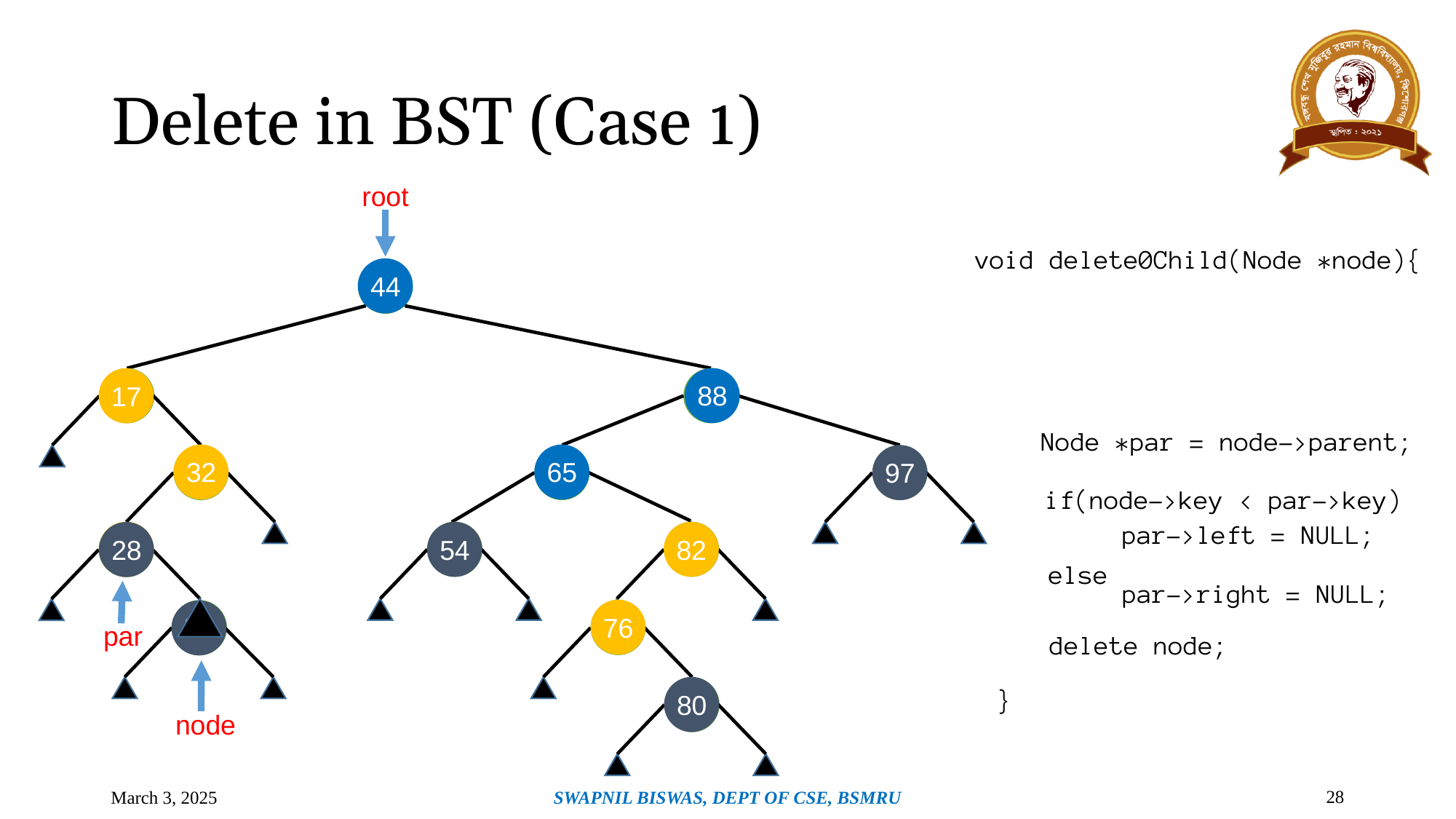

# Delete in BST (Case 1)
root
void delete0Child(Node *node){

44

44

88

17

17

88
Node *par = node->parent;

32

65

97

32

65

97

if(node->key < par->key)
par->left = NULL;

28

54

54

82

82

28

28
else
par->right = NULL;
par

76

29

29

76

delete node;
node

80
}

80

28
March 3, 2025
SWAPNIL BISWAS, DEPT OF CSE, BSMRU